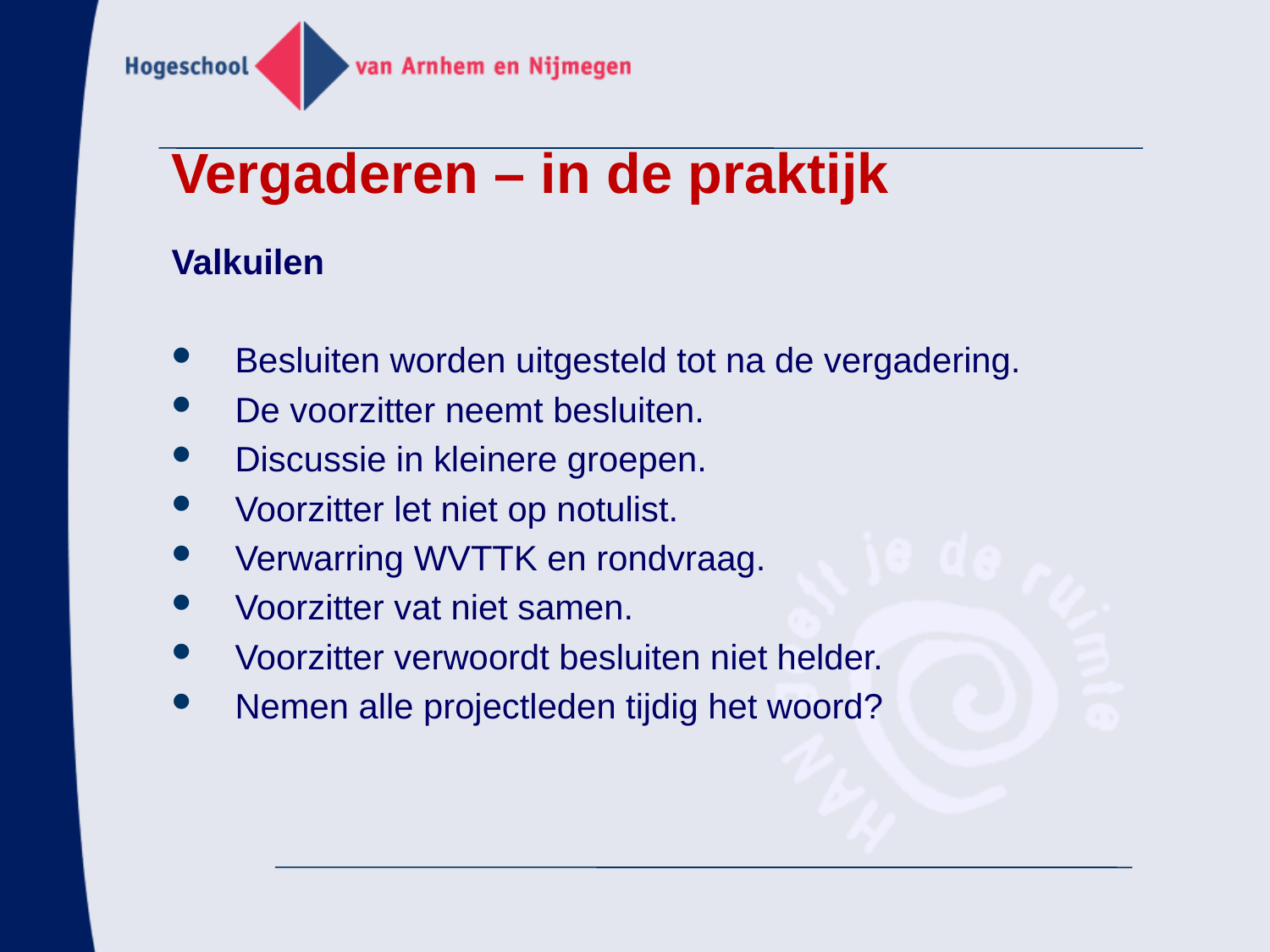

Vergaderen – in de praktijk
#
Valkuilen

Besluiten worden uitgesteld tot na de vergadering.
De voorzitter neemt besluiten.
Discussie in kleinere groepen.
Voorzitter let niet op notulist.
Verwarring WVTTK en rondvraag.
Voorzitter vat niet samen.
Voorzitter verwoordt besluiten niet helder.
Nemen alle projectleden tijdig het woord?